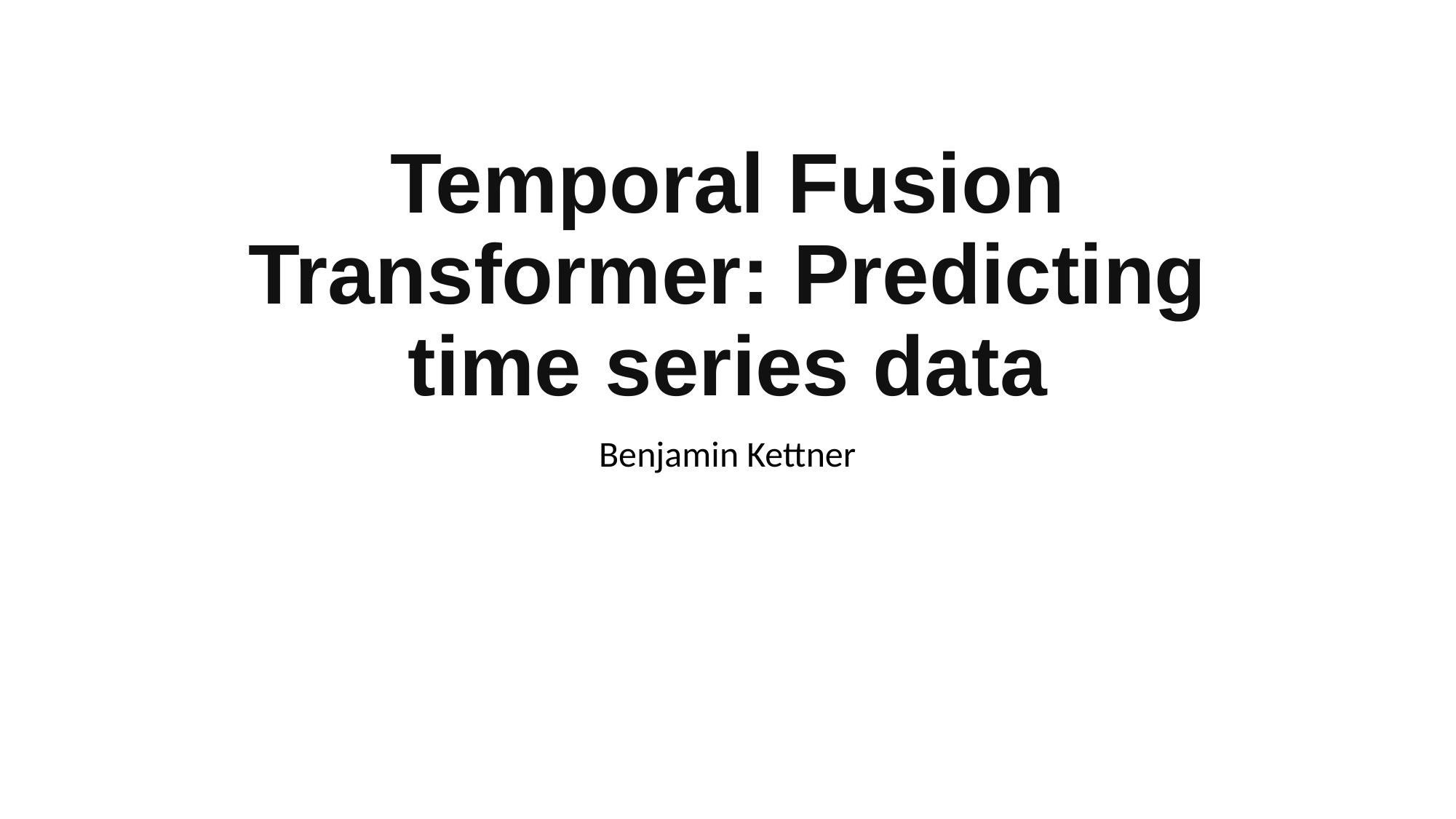

# Temporal Fusion Transformer: Predicting time series data
Benjamin Kettner